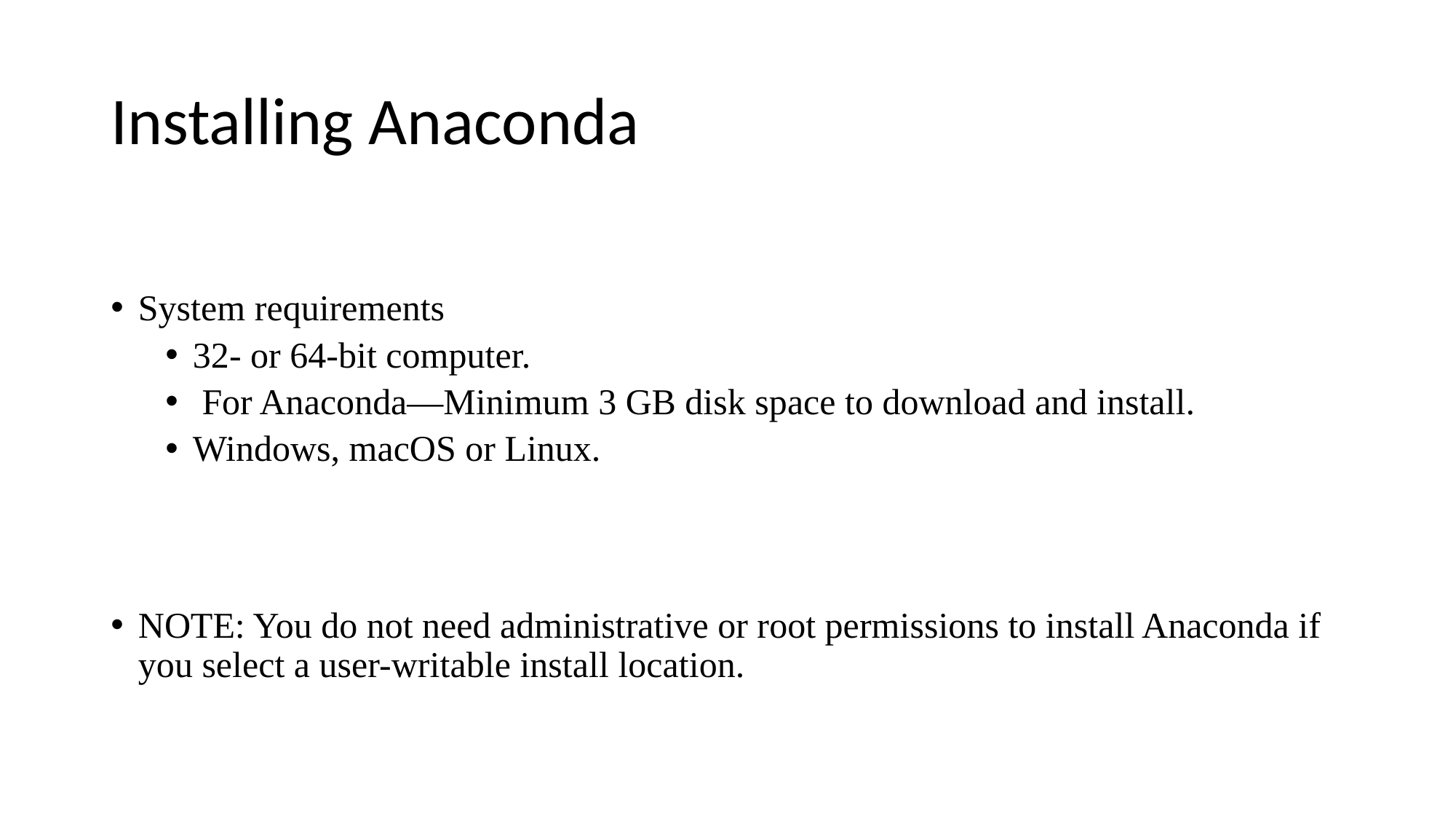

# Installing Anaconda

System requirements
32- or 64-bit computer.
 For Anaconda—Minimum 3 GB disk space to download and install.
Windows, macOS or Linux.

NOTE: You do not need administrative or root permissions to install Anaconda if you select a user-writable install location.